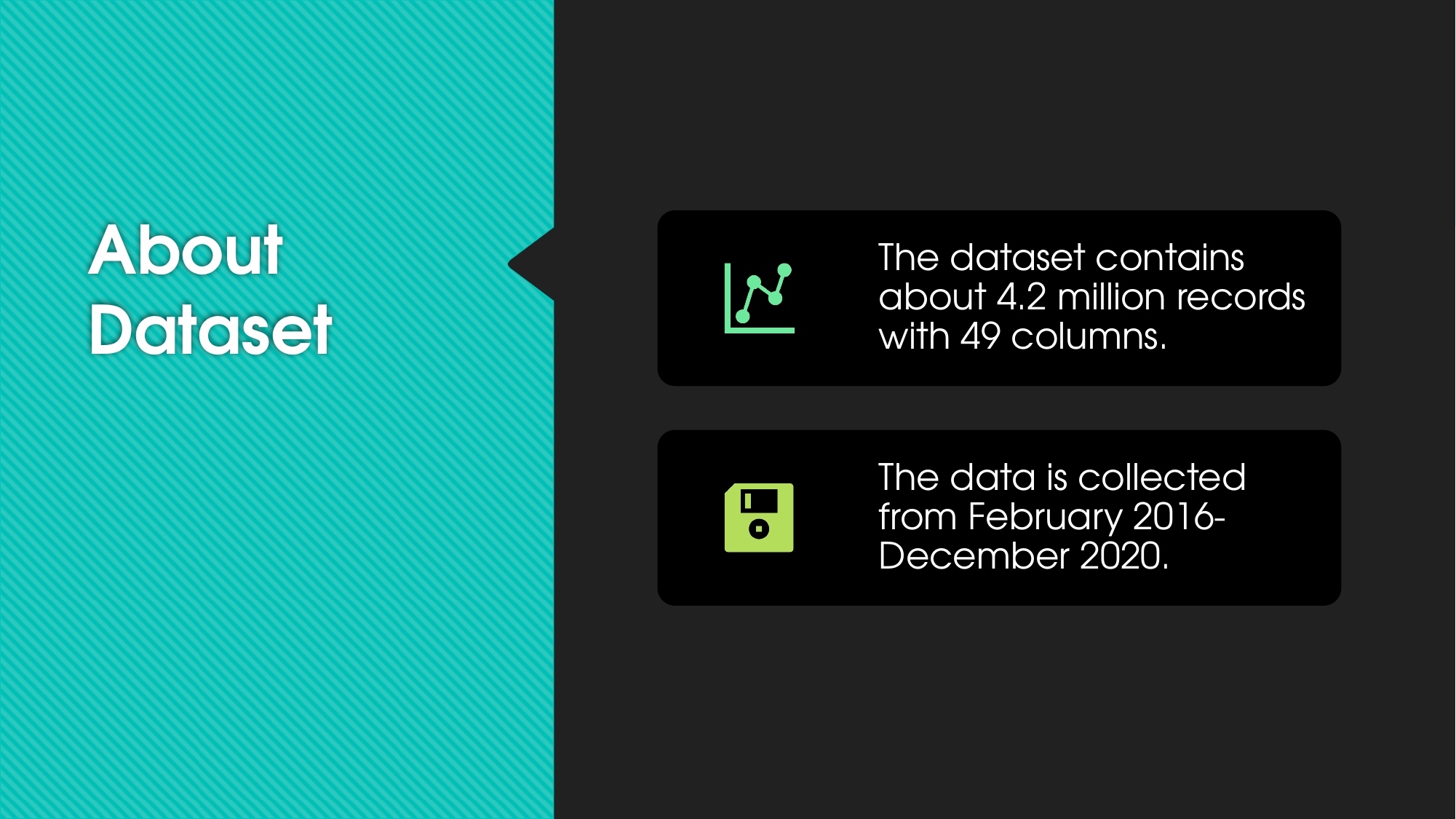

The dataset contains about 4.2 million records with 49 columns.
The data is collected from February 2016- December 2020.
# About Dataset